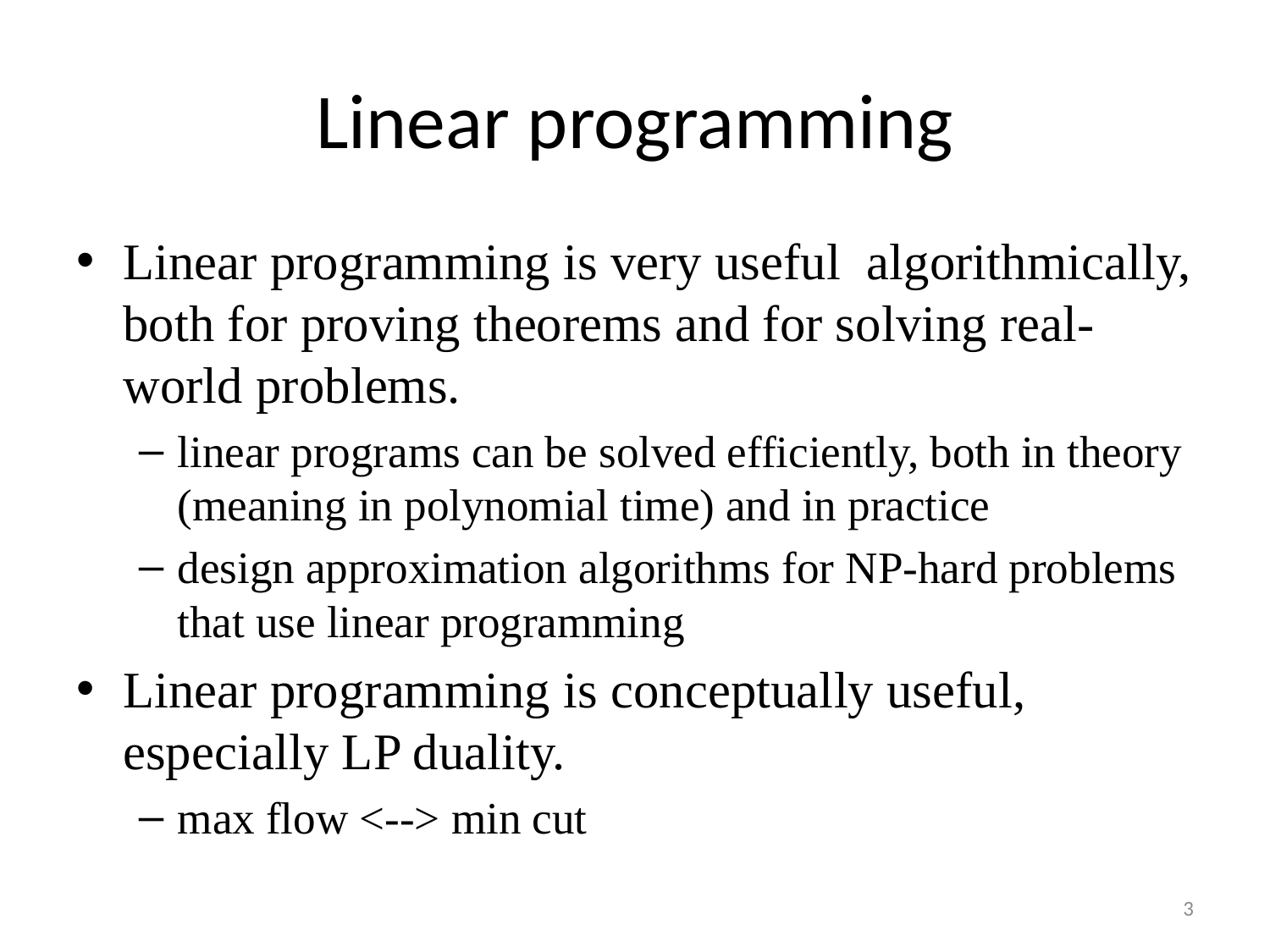

# Linear programming
Linear programming is very useful  algorithmically, both for proving theorems and for solving real-world problems.
linear programs can be solved efficiently, both in theory (meaning in polynomial time) and in practice
design approximation algorithms for NP-hard problems that use linear programming
Linear programming is conceptually useful, especially LP duality.
max flow <--> min cut
3